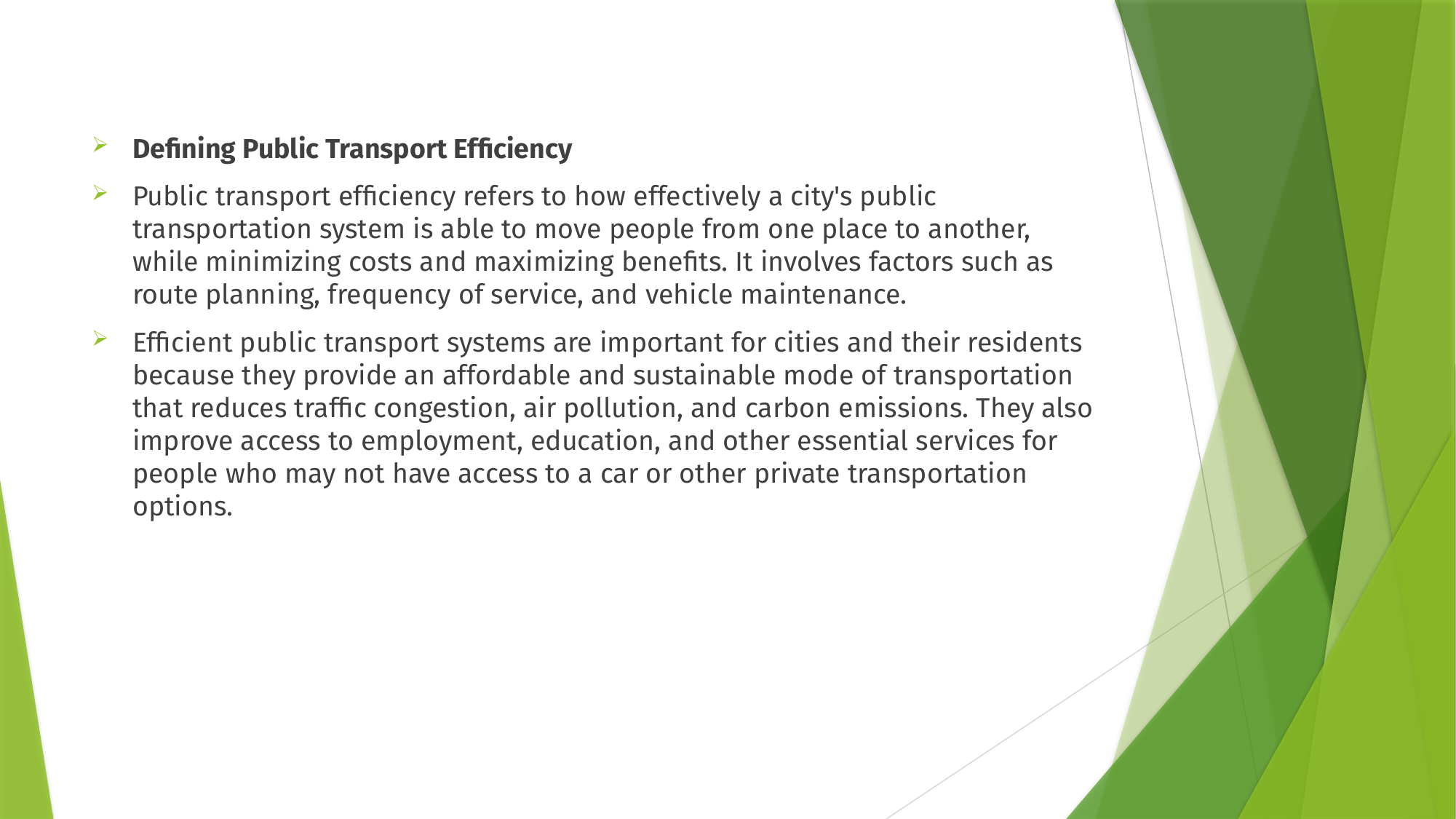

Defining Public Transport Efficiency
Public transport efficiency refers to how effectively a city's public transportation system is able to move people from one place to another, while minimizing costs and maximizing benefits. It involves factors such as route planning, frequency of service, and vehicle maintenance.
Efficient public transport systems are important for cities and their residents because they provide an affordable and sustainable mode of transportation that reduces traffic congestion, air pollution, and carbon emissions. They also improve access to employment, education, and other essential services for people who may not have access to a car or other private transportation options.